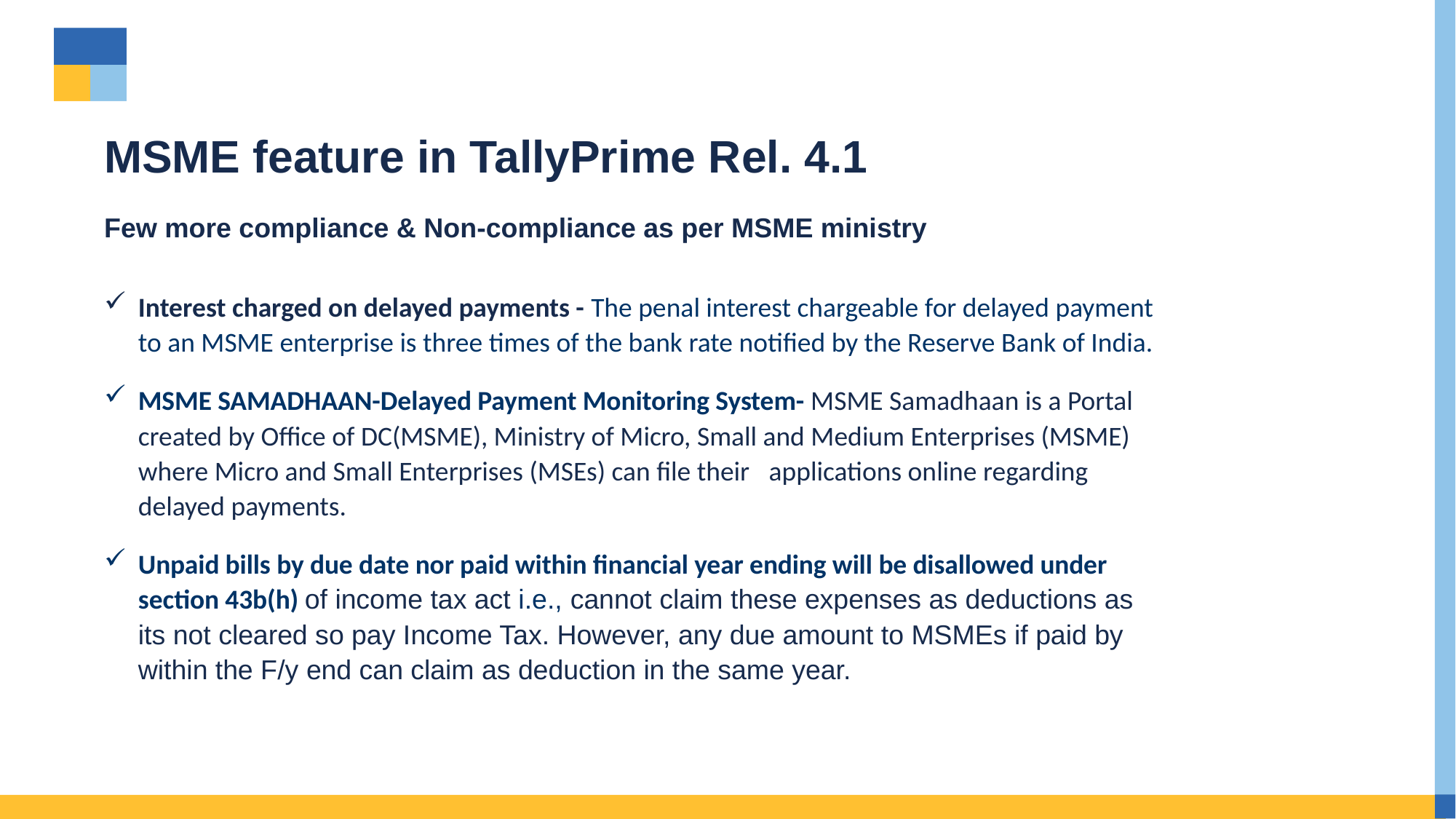

# MSME feature in TallyPrime Rel. 4.1
Few more compliance & Non-compliance as per MSME ministry

Interest charged on delayed payments - The penal interest chargeable for delayed payment to an MSME enterprise is three times of the bank rate notified by the Reserve Bank of India.
MSME SAMADHAAN-Delayed Payment Monitoring System- MSME Samadhaan is a Portal created by Office of DC(MSME), Ministry of Micro, Small and Medium Enterprises (MSME) where Micro and Small Enterprises (MSEs) can file their   applications online regarding delayed payments.
Unpaid bills by due date nor paid within financial year ending will be disallowed under section 43b(h) of income tax act i.e., cannot claim these expenses as deductions as its not cleared so pay Income Tax. However, any due amount to MSMEs if paid by within the F/y end can claim as deduction in the same year.